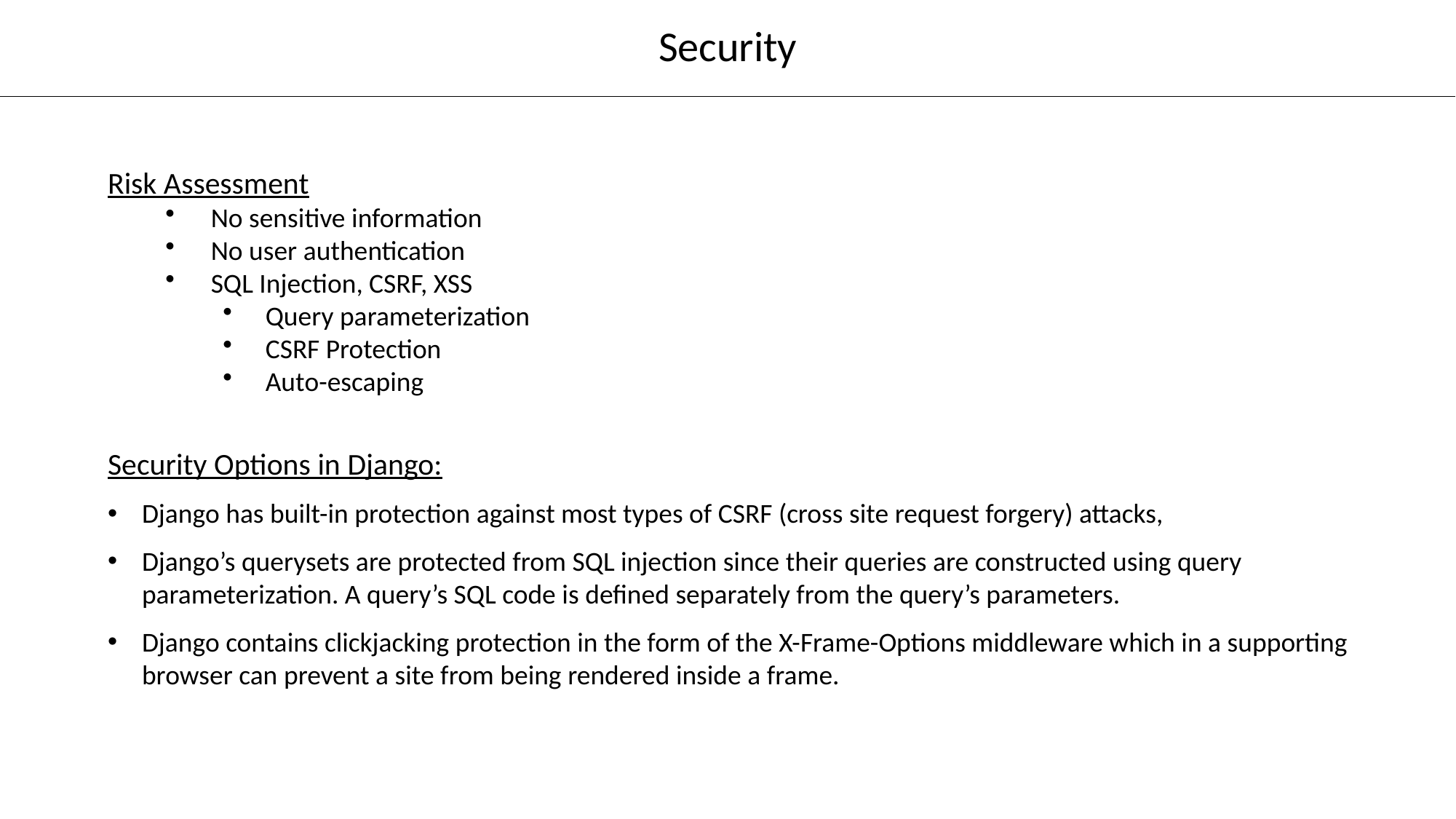

Security
Risk Assessment
No sensitive information
No user authentication
SQL Injection, CSRF, XSS
Query parameterization
CSRF Protection
Auto-escaping

Security Options in Django:
Django has built-in protection against most types of CSRF (cross site request forgery) attacks,
Django’s querysets are protected from SQL injection since their queries are constructed using query parameterization. A query’s SQL code is defined separately from the query’s parameters.
Django contains clickjacking protection in the form of the X-Frame-Options middleware which in a supporting browser can prevent a site from being rendered inside a frame.